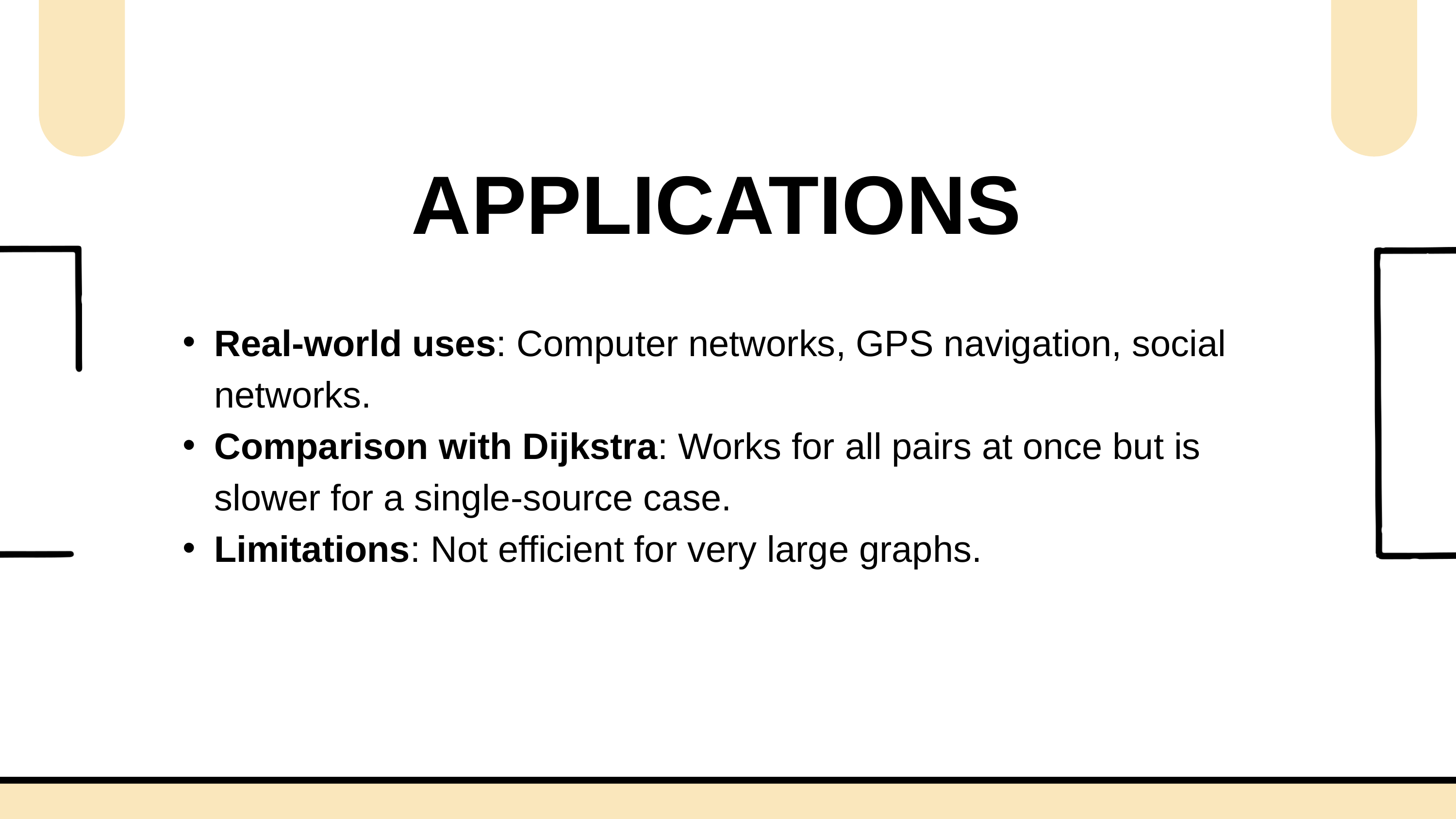

APPLICATIONS

Real-world uses: Computer networks, GPS navigation, social networks.
Comparison with Dijkstra: Works for all pairs at once but is slower for a single-source case.
Limitations: Not efficient for very large graphs.